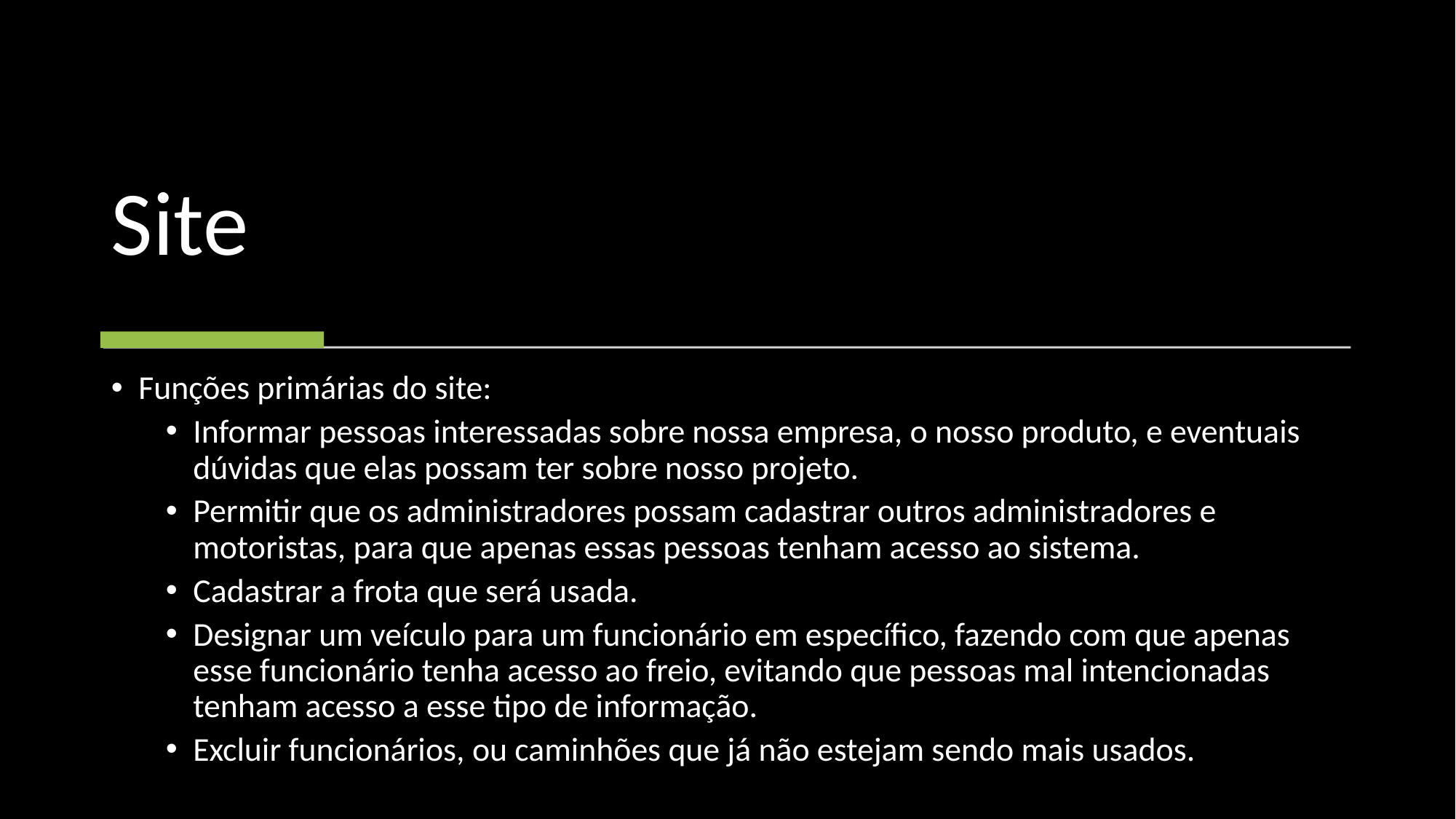

# Site

Funções primárias do site:
Informar pessoas interessadas sobre nossa empresa, o nosso produto, e eventuais dúvidas que elas possam ter sobre nosso projeto.
Permitir que os administradores possam cadastrar outros administradores e motoristas, para que apenas essas pessoas tenham acesso ao sistema.
Cadastrar a frota que será usada.
Designar um veículo para um funcionário em específico, fazendo com que apenas esse funcionário tenha acesso ao freio, evitando que pessoas mal intencionadas tenham acesso a esse tipo de informação.
Excluir funcionários, ou caminhões que já não estejam sendo mais usados.